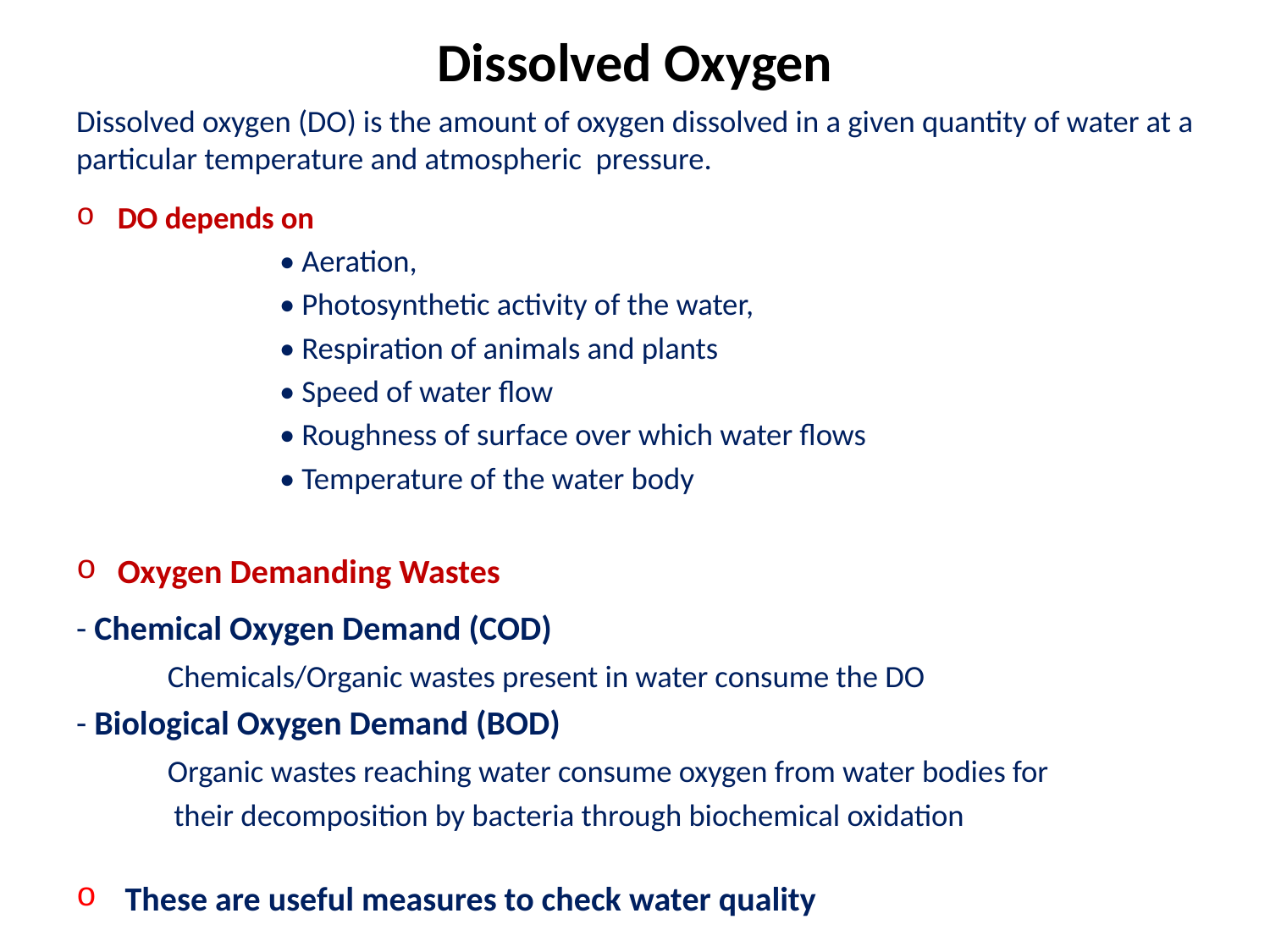

# Dissolved Oxygen
Dissolved oxygen (DO) is the amount of oxygen dissolved in a given quantity of water at a particular temperature and atmospheric  pressure.

DO depends on
		• Aeration,
		• Photosynthetic activity of the water,
		• Respiration of animals and plants
		• Speed of water flow
		• Roughness of surface over which water flows
		• Temperature of the water body

Oxygen Demanding Wastes

- Chemical Oxygen Demand (COD)
            Chemicals/Organic wastes present in water consume the DO
- Biological Oxygen Demand (BOD)
            Organic wastes reaching water consume oxygen from water bodies for
              their decomposition by bacteria through biochemical oxidation

 These are useful measures to check water quality